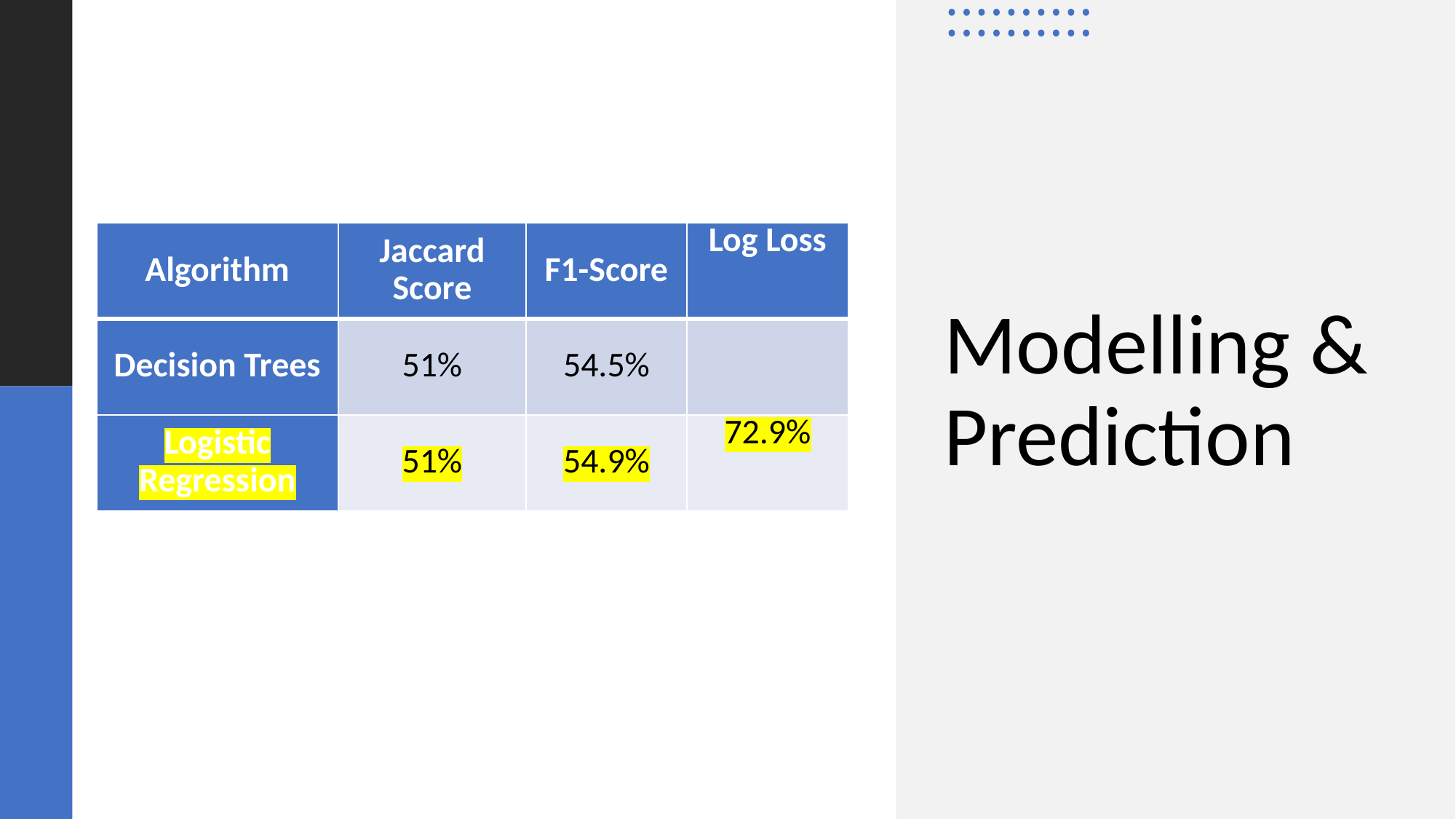

# Modelling & Prediction
| Algorithm | Jaccard Score | F1-Score | Log Loss |
| --- | --- | --- | --- |
| Decision Trees | 51% | 54.5% |  |
| Logistic Regression | 51% | 54.9% | 72.9% |